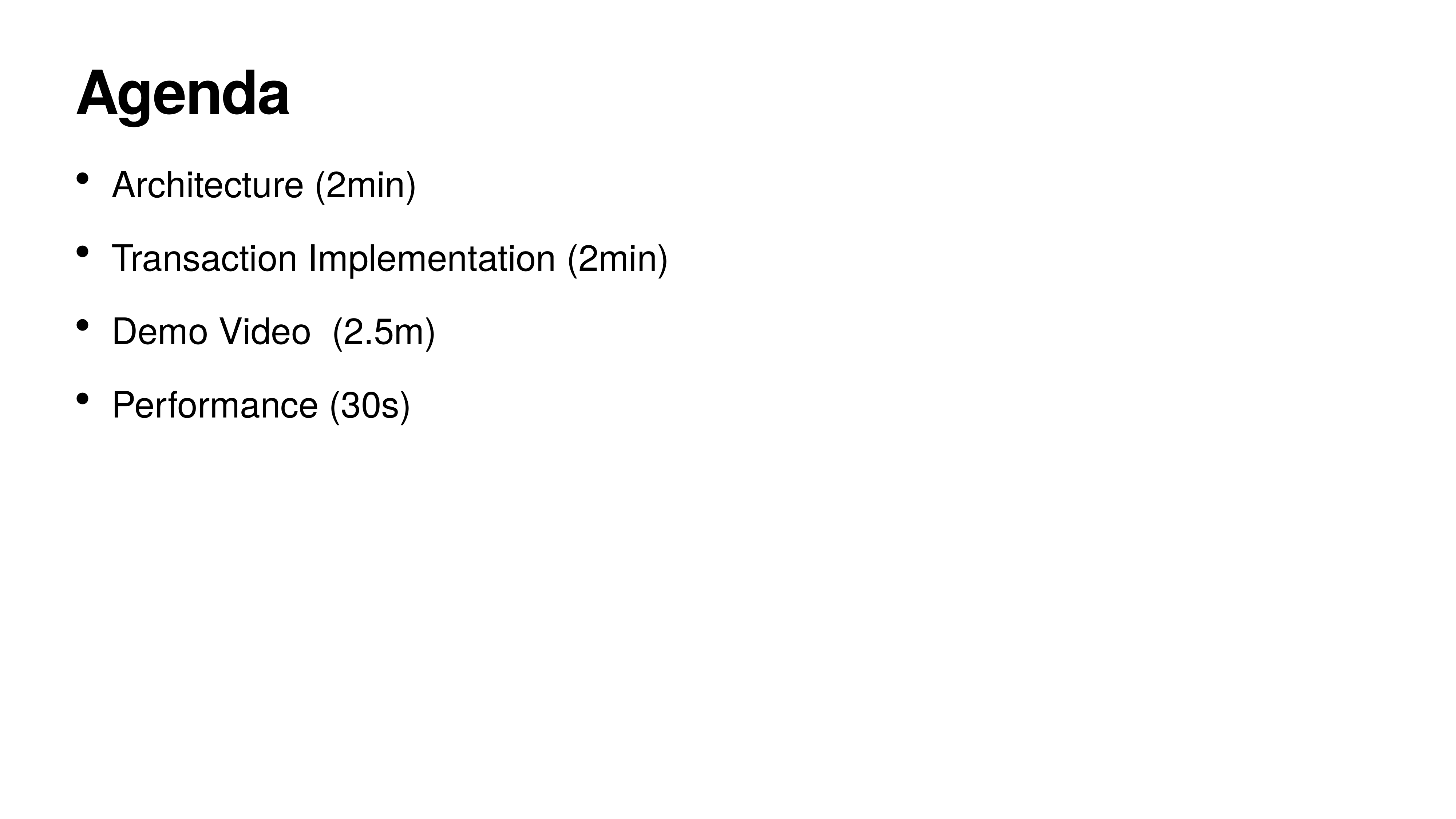

# Agenda
Architecture (2min)
Transaction Implementation (2min)
Demo Video  (2.5m)
Performance (30s)